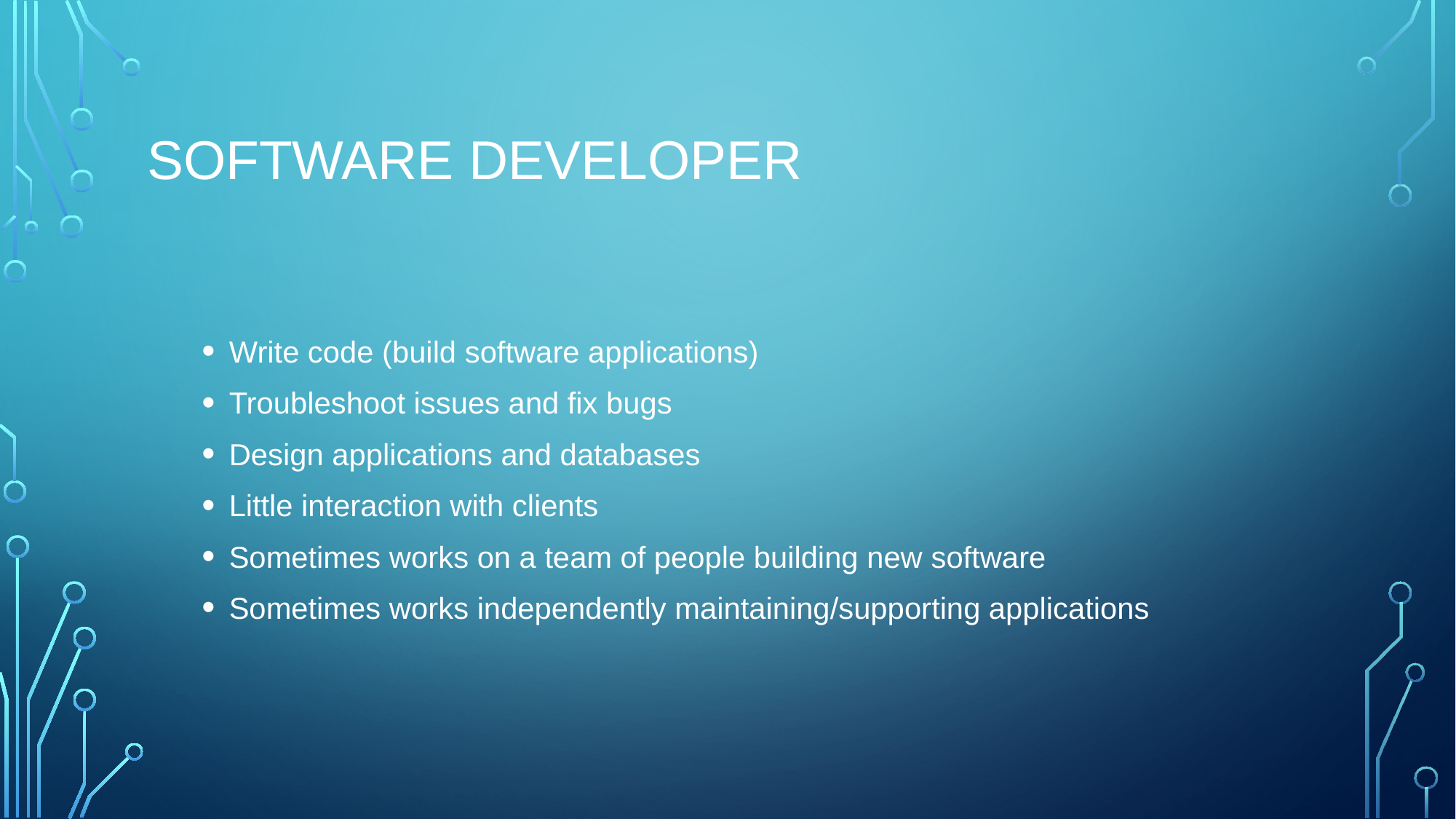

# Software Developer

Write code (build software applications)
Troubleshoot issues and fix bugs
Design applications and databases
Little interaction with clients
Sometimes works on a team of people building new software
Sometimes works independently maintaining/supporting applications